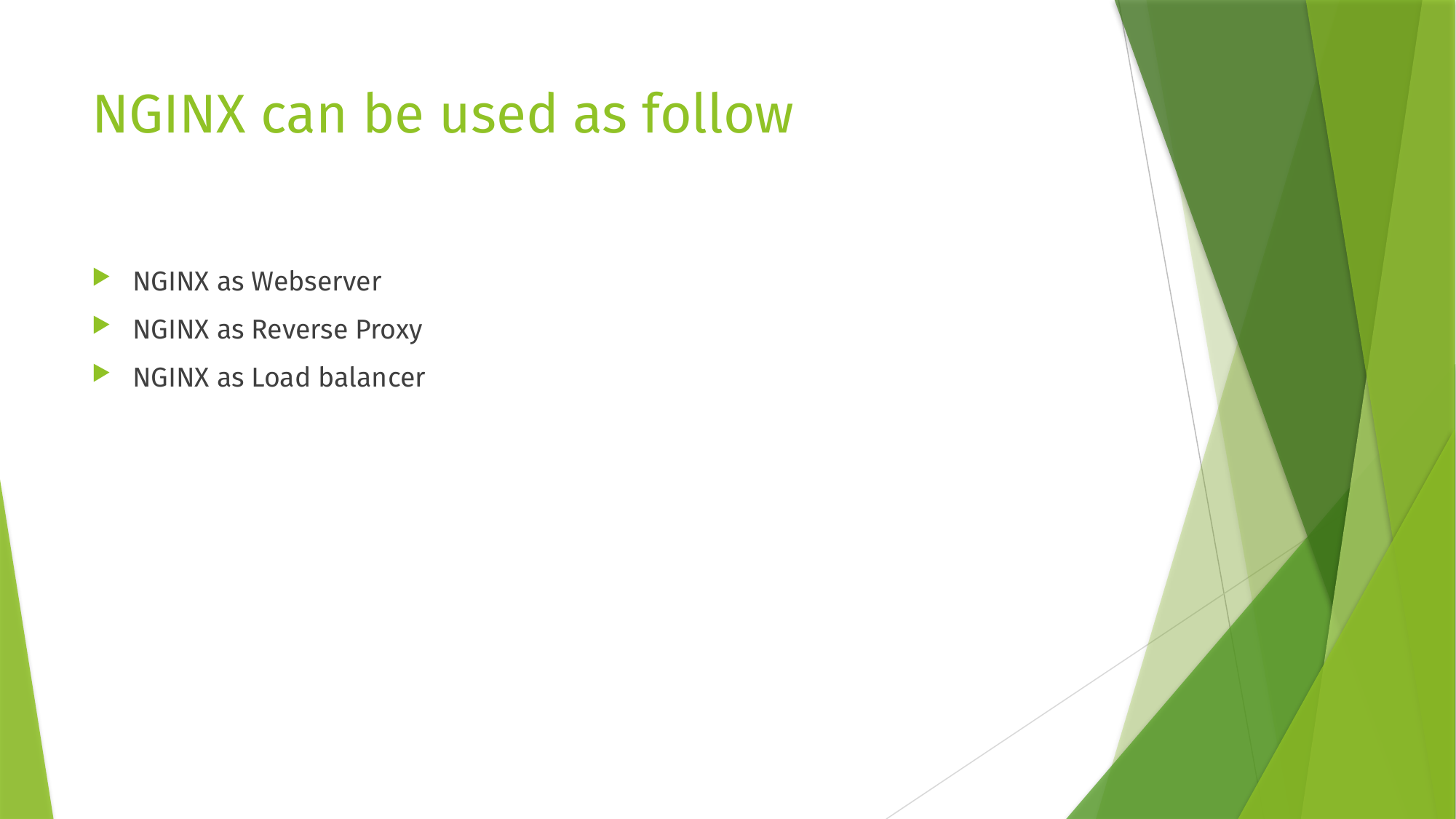

# NGINX can be used as follow
NGINX as Webserver
NGINX as Reverse Proxy
NGINX as Load balancer